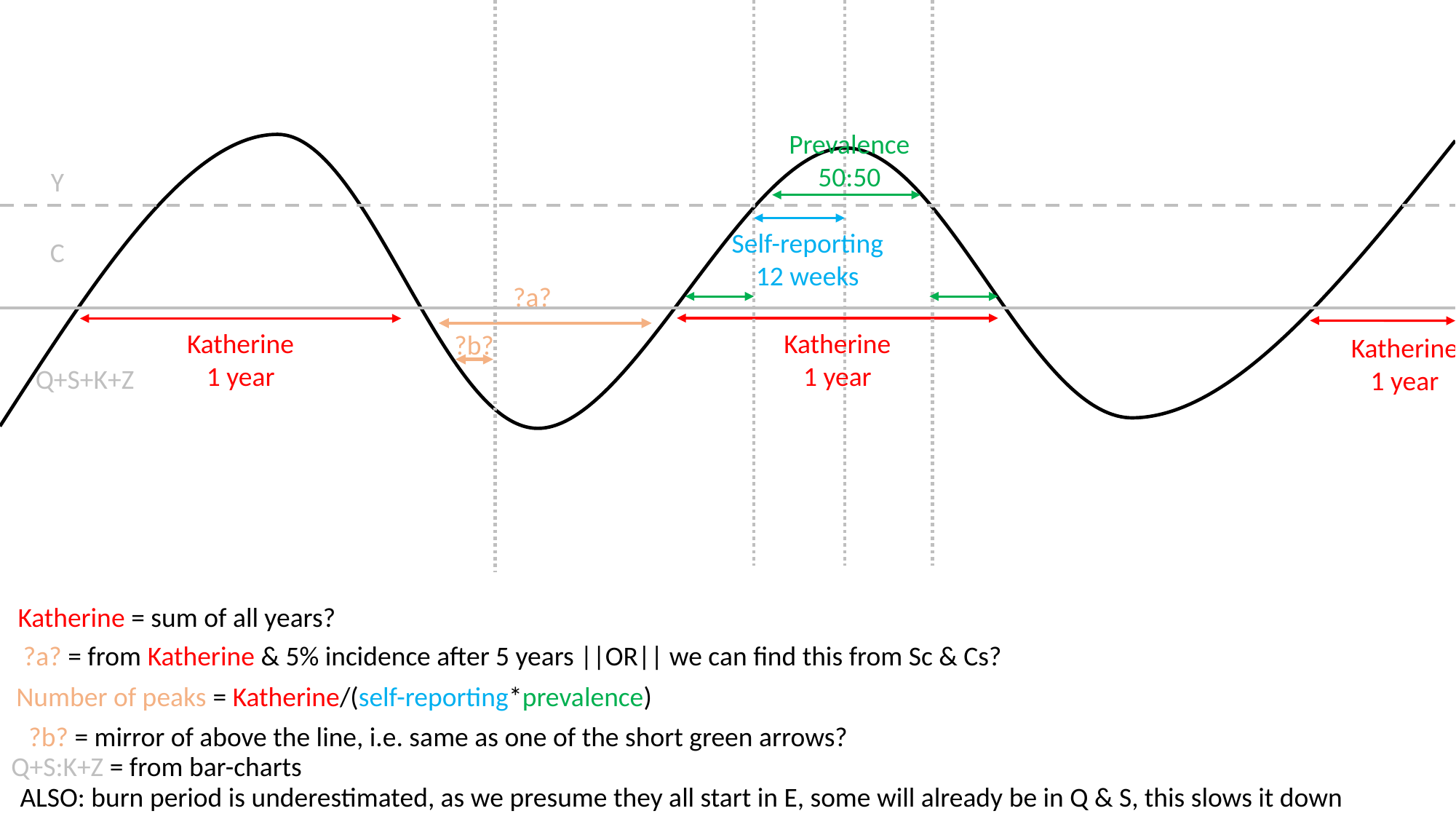

Prevalence
50:50

Y
Self-reporting
12 weeks
C
?a?
Katherine
1 year
Katherine
1 year
?b?
Katherine
1 year
Q+S+K+Z
Katherine = sum of all years?
?a? = from Katherine & 5% incidence after 5 years ||OR|| we can find this from Sc & Cs?
Number of peaks = Katherine/(self-reporting*prevalence)
?b? = mirror of above the line, i.e. same as one of the short green arrows?
Q+S:K+Z = from bar-charts
ALSO: burn period is underestimated, as we presume they all start in E, some will already be in Q & S, this slows it down